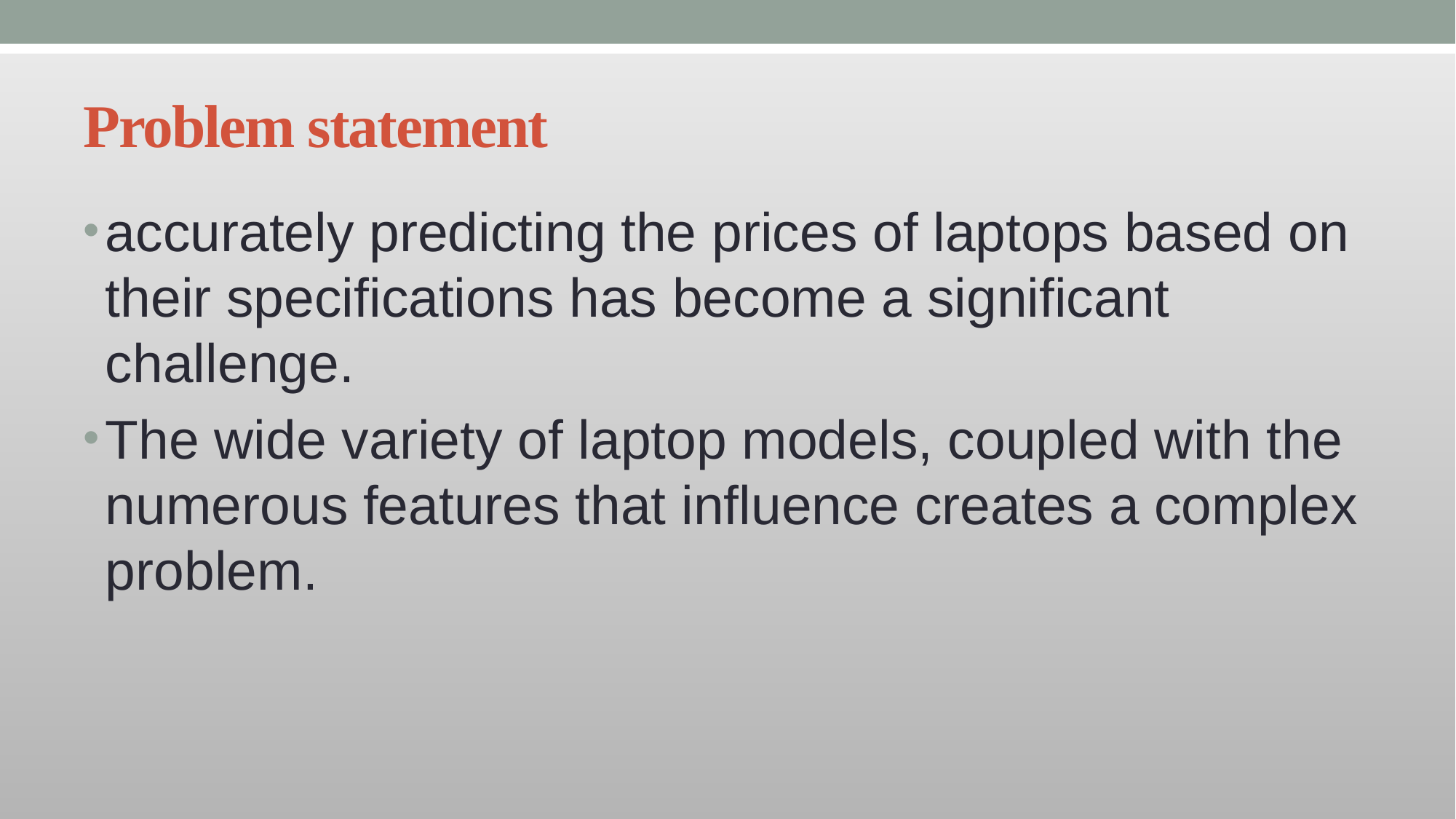

# Problem statement
accurately predicting the prices of laptops based on their specifications has become a significant challenge.
The wide variety of laptop models, coupled with the numerous features that influence creates a complex problem.